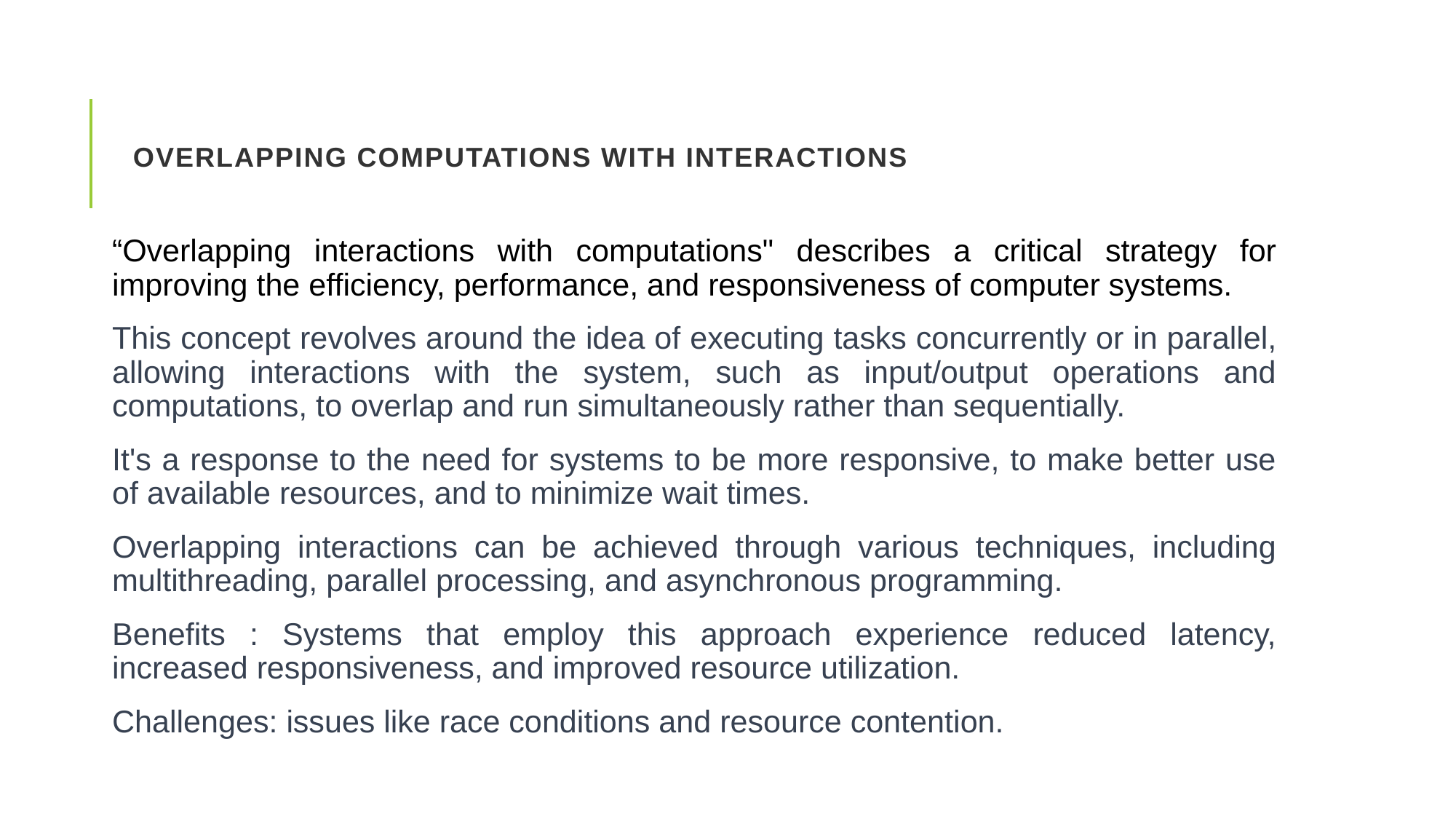

# Overlapping Computations with Interactions
“Overlapping interactions with computations" describes a critical strategy for improving the efficiency, performance, and responsiveness of computer systems.
This concept revolves around the idea of executing tasks concurrently or in parallel, allowing interactions with the system, such as input/output operations and computations, to overlap and run simultaneously rather than sequentially.
It's a response to the need for systems to be more responsive, to make better use of available resources, and to minimize wait times.
Overlapping interactions can be achieved through various techniques, including multithreading, parallel processing, and asynchronous programming.
Benefits : Systems that employ this approach experience reduced latency, increased responsiveness, and improved resource utilization.
Challenges: issues like race conditions and resource contention.